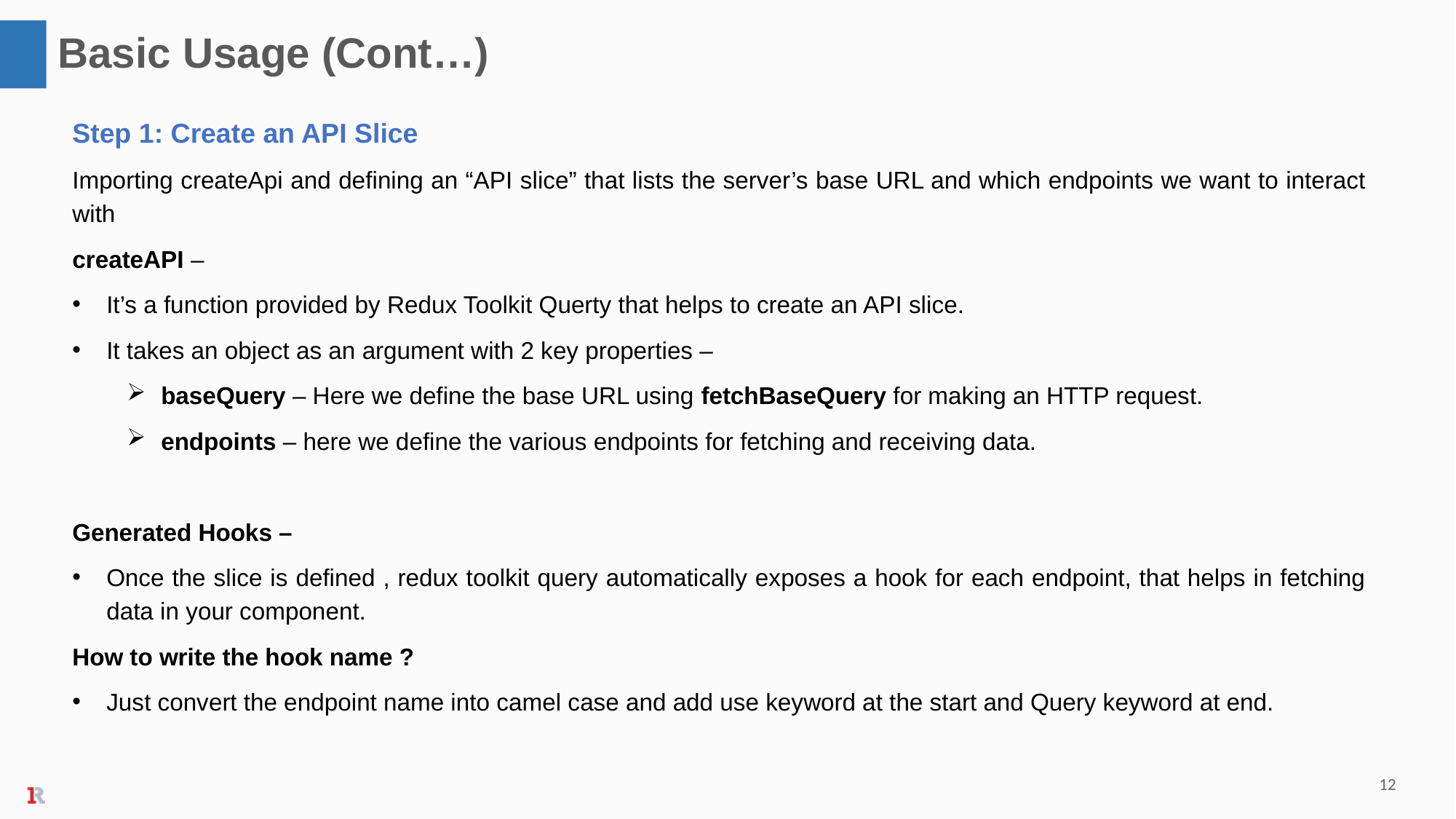

Basic Usage (Cont…)
Step 1: Create an API Slice
Importing createApi and defining an “API slice” that lists the server’s base URL and which endpoints we want to interact with
createAPI –
It’s a function provided by Redux Toolkit Querty that helps to create an API slice.
It takes an object as an argument with 2 key properties –
baseQuery – Here we define the base URL using fetchBaseQuery for making an HTTP request.
endpoints – here we define the various endpoints for fetching and receiving data.

Generated Hooks –
Once the slice is defined , redux toolkit query automatically exposes a hook for each endpoint, that helps in fetching data in your component.
How to write the hook name ?
Just convert the endpoint name into camel case and add use keyword at the start and Query keyword at end.